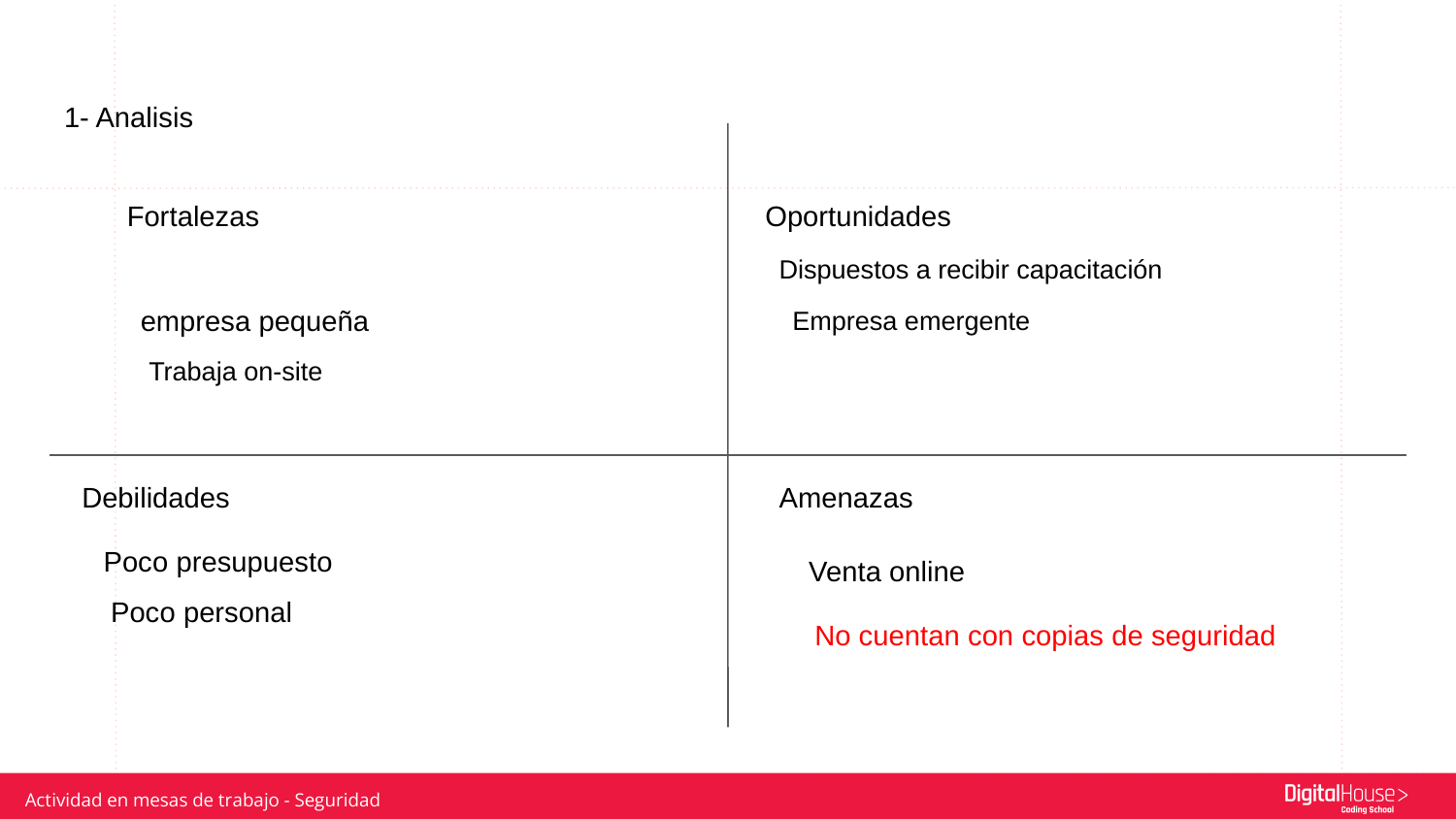

# 1- Analisis
Fortalezas
Oportunidades
Dispuestos a recibir capacitación
empresa pequeña
Empresa emergente

Trabaja on-site
Debilidades
Amenazas
Poco presupuesto
Venta online

Poco personal
No cuentan con copias de seguridad